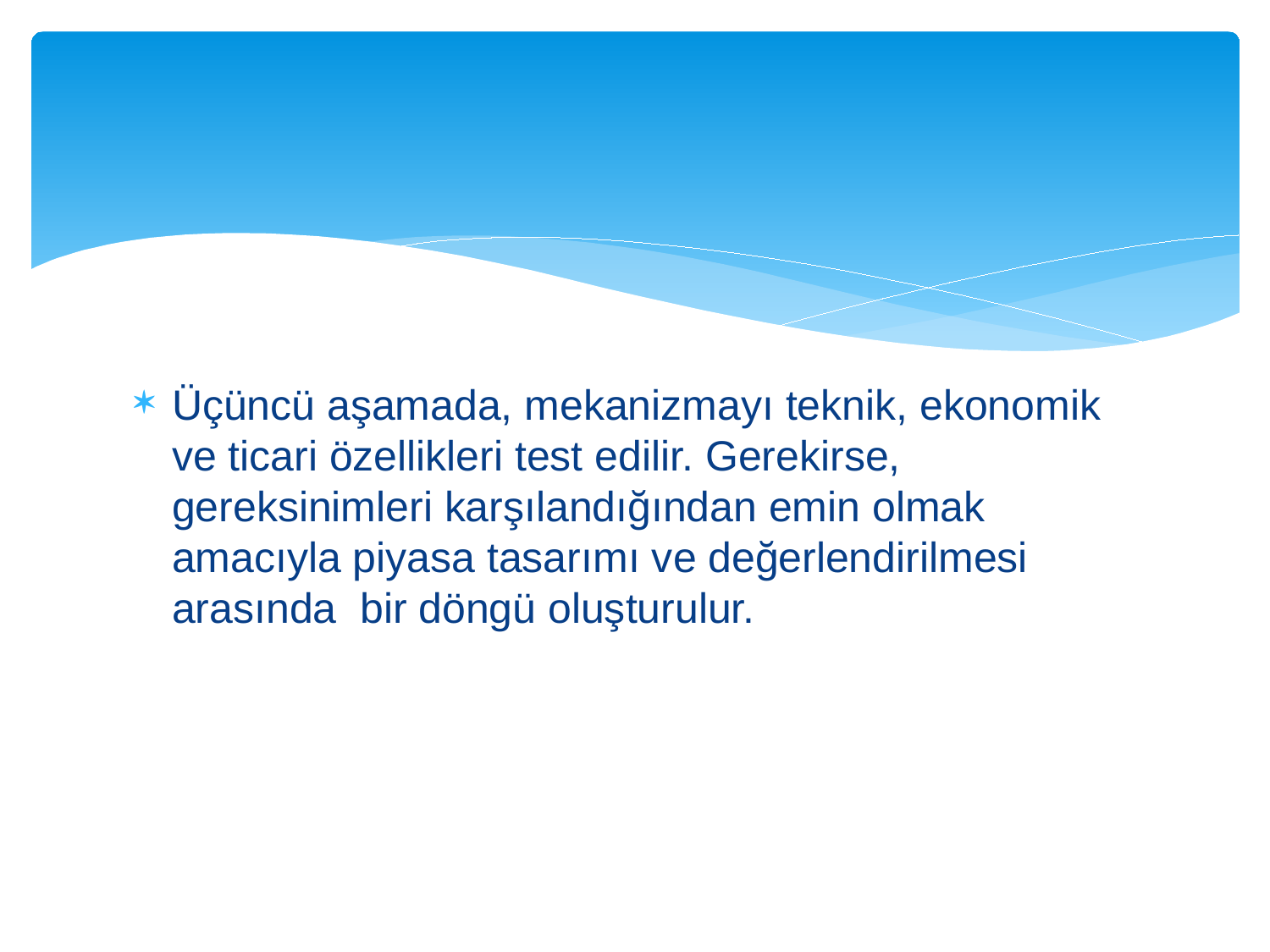

#
Üçüncü aşamada, mekanizmayı teknik, ekonomik ve ticari özellikleri test edilir. Gerekirse, gereksinimleri karşılandığından emin olmak amacıyla piyasa tasarımı ve değerlendirilmesi arasında  bir döngü oluşturulur.